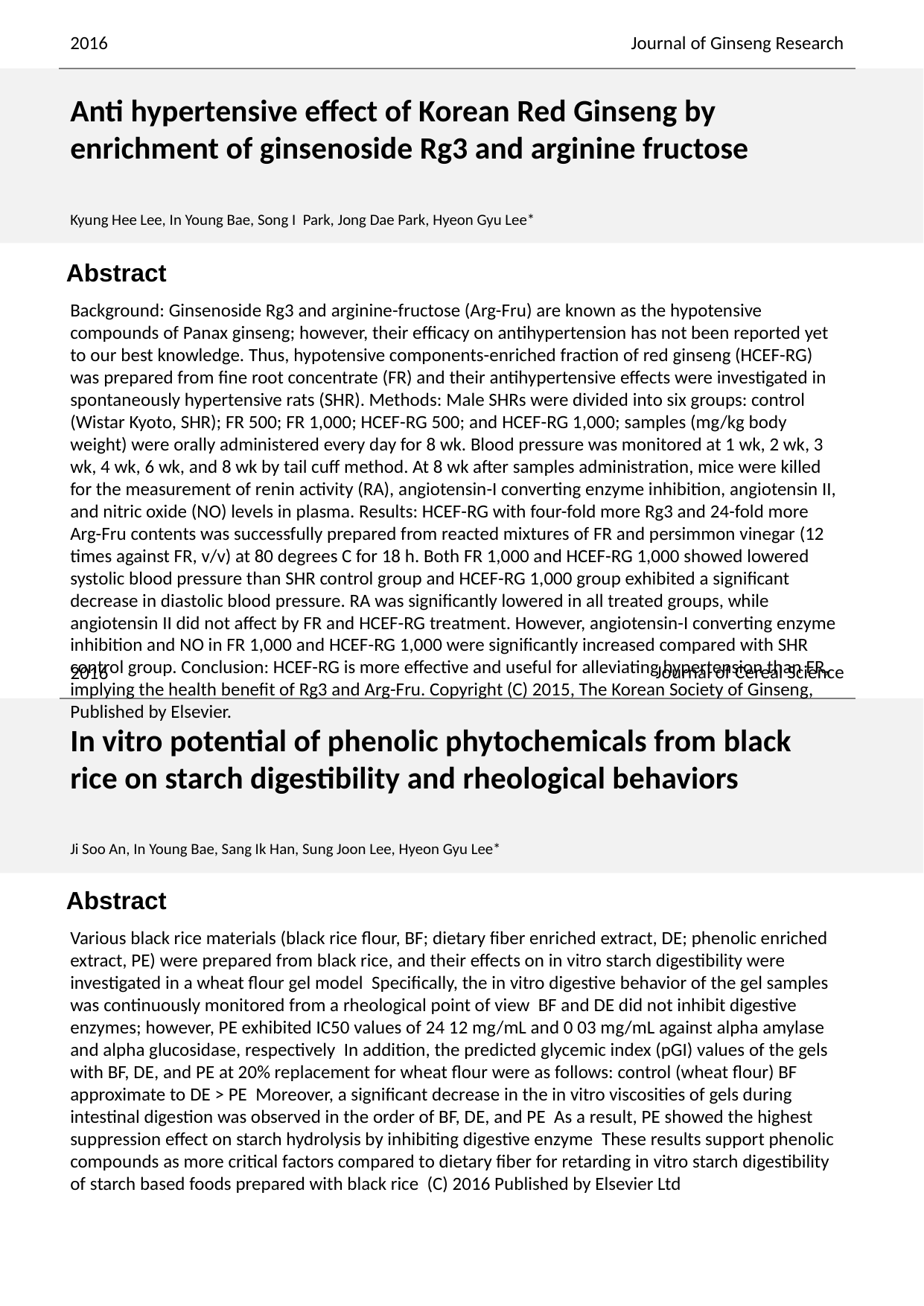

2016
Journal of Ginseng Research
Anti hypertensive effect of Korean Red Ginseng by enrichment of ginsenoside Rg3 and arginine fructose
Kyung Hee Lee, In Young Bae, Song I  Park, Jong Dae Park, Hyeon Gyu Lee*
Background: Ginsenoside Rg3 and arginine-fructose (Arg-Fru) are known as the hypotensive compounds of Panax ginseng; however, their efficacy on antihypertension has not been reported yet to our best knowledge. Thus, hypotensive components-enriched fraction of red ginseng (HCEF-RG) was prepared from fine root concentrate (FR) and their antihypertensive effects were investigated in spontaneously hypertensive rats (SHR). Methods: Male SHRs were divided into six groups: control (Wistar Kyoto, SHR); FR 500; FR 1,000; HCEF-RG 500; and HCEF-RG 1,000; samples (mg/kg body weight) were orally administered every day for 8 wk. Blood pressure was monitored at 1 wk, 2 wk, 3 wk, 4 wk, 6 wk, and 8 wk by tail cuff method. At 8 wk after samples administration, mice were killed for the measurement of renin activity (RA), angiotensin-I converting enzyme inhibition, angiotensin II, and nitric oxide (NO) levels in plasma. Results: HCEF-RG with four-fold more Rg3 and 24-fold more Arg-Fru contents was successfully prepared from reacted mixtures of FR and persimmon vinegar (12 times against FR, v/v) at 80 degrees C for 18 h. Both FR 1,000 and HCEF-RG 1,000 showed lowered systolic blood pressure than SHR control group and HCEF-RG 1,000 group exhibited a significant decrease in diastolic blood pressure. RA was significantly lowered in all treated groups, while angiotensin II did not affect by FR and HCEF-RG treatment. However, angiotensin-I converting enzyme inhibition and NO in FR 1,000 and HCEF-RG 1,000 were significantly increased compared with SHR control group. Conclusion: HCEF-RG is more effective and useful for alleviating hypertension than FR, implying the health benefit of Rg3 and Arg-Fru. Copyright (C) 2015, The Korean Society of Ginseng, Published by Elsevier.
Journal of Cereal Science
2016
In vitro potential of phenolic phytochemicals from black rice on starch digestibility and rheological behaviors
Ji Soo An, In Young Bae, Sang Ik Han, Sung Joon Lee, Hyeon Gyu Lee*
Various black rice materials (black rice flour, BF; dietary fiber enriched extract, DE; phenolic enriched extract, PE) were prepared from black rice, and their effects on in vitro starch digestibility were investigated in a wheat flour gel model  Specifically, the in vitro digestive behavior of the gel samples was continuously monitored from a rheological point of view  BF and DE did not inhibit digestive enzymes; however, PE exhibited IC50 values of 24 12 mg/mL and 0 03 mg/mL against alpha amylase and alpha glucosidase, respectively  In addition, the predicted glycemic index (pGI) values of the gels with BF, DE, and PE at 20% replacement for wheat flour were as follows: control (wheat flour) BF approximate to DE > PE  Moreover, a significant decrease in the in vitro viscosities of gels during intestinal digestion was observed in the order of BF, DE, and PE  As a result, PE showed the highest suppression effect on starch hydrolysis by inhibiting digestive enzyme  These results support phenolic compounds as more critical factors compared to dietary fiber for retarding in vitro starch digestibility of starch based foods prepared with black rice  (C) 2016 Published by Elsevier Ltd